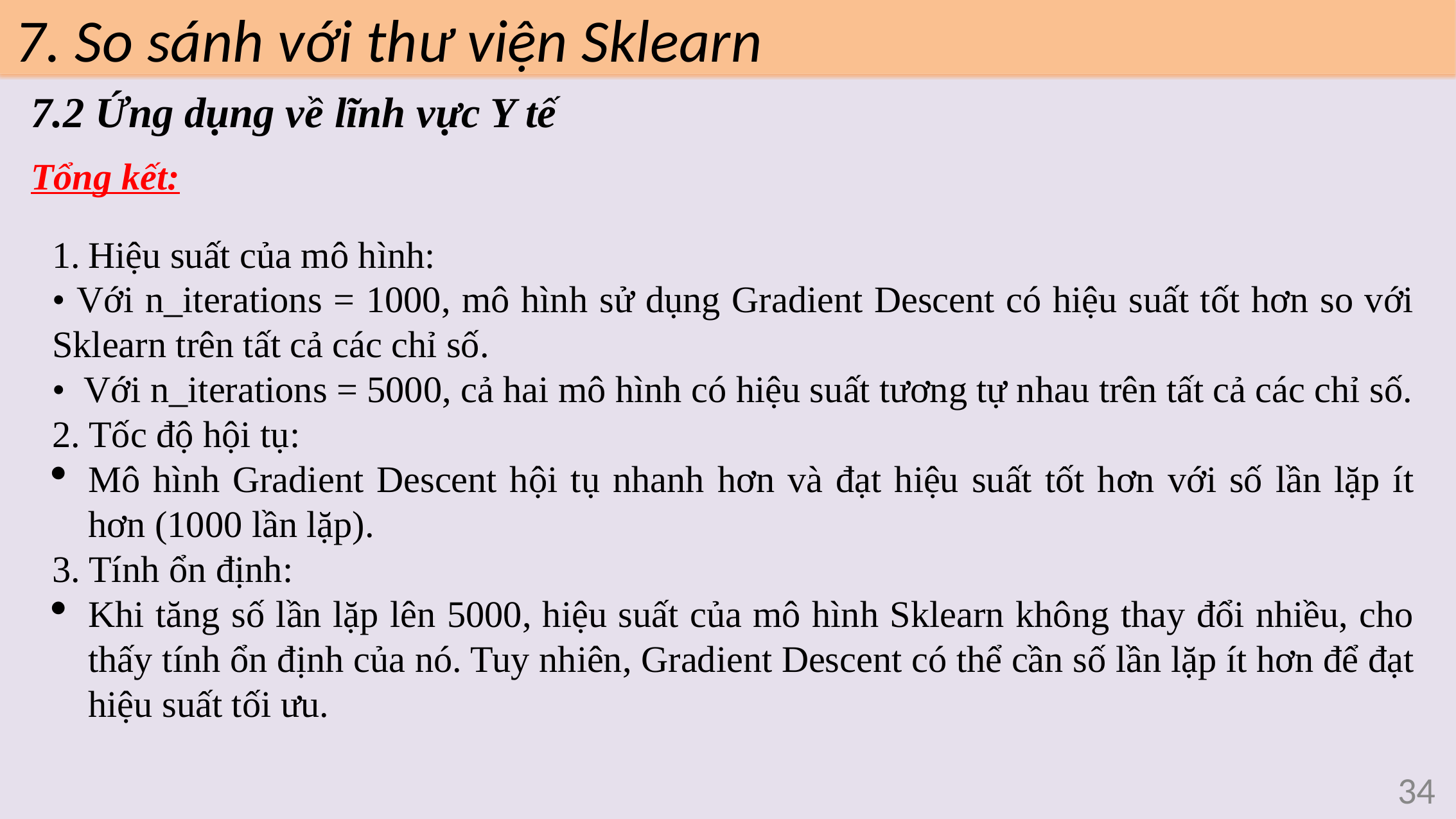

7. So sánh với thư viện Sklearn
7.2 Ứng dụng về lĩnh vực Y tế
Tổng kết:
Hiệu suất của mô hình:
• Với n_iterations = 1000, mô hình sử dụng Gradient Descent có hiệu suất tốt hơn so với Sklearn trên tất cả các chỉ số.
•  Với n_iterations = 5000, cả hai mô hình có hiệu suất tương tự nhau trên tất cả các chỉ số.
2. Tốc độ hội tụ:
Mô hình Gradient Descent hội tụ nhanh hơn và đạt hiệu suất tốt hơn với số lần lặp ít hơn (1000 lần lặp).
3. Tính ổn định:
Khi tăng số lần lặp lên 5000, hiệu suất của mô hình Sklearn không thay đổi nhiều, cho thấy tính ổn định của nó. Tuy nhiên, Gradient Descent có thể cần số lần lặp ít hơn để đạt hiệu suất tối ưu.
34